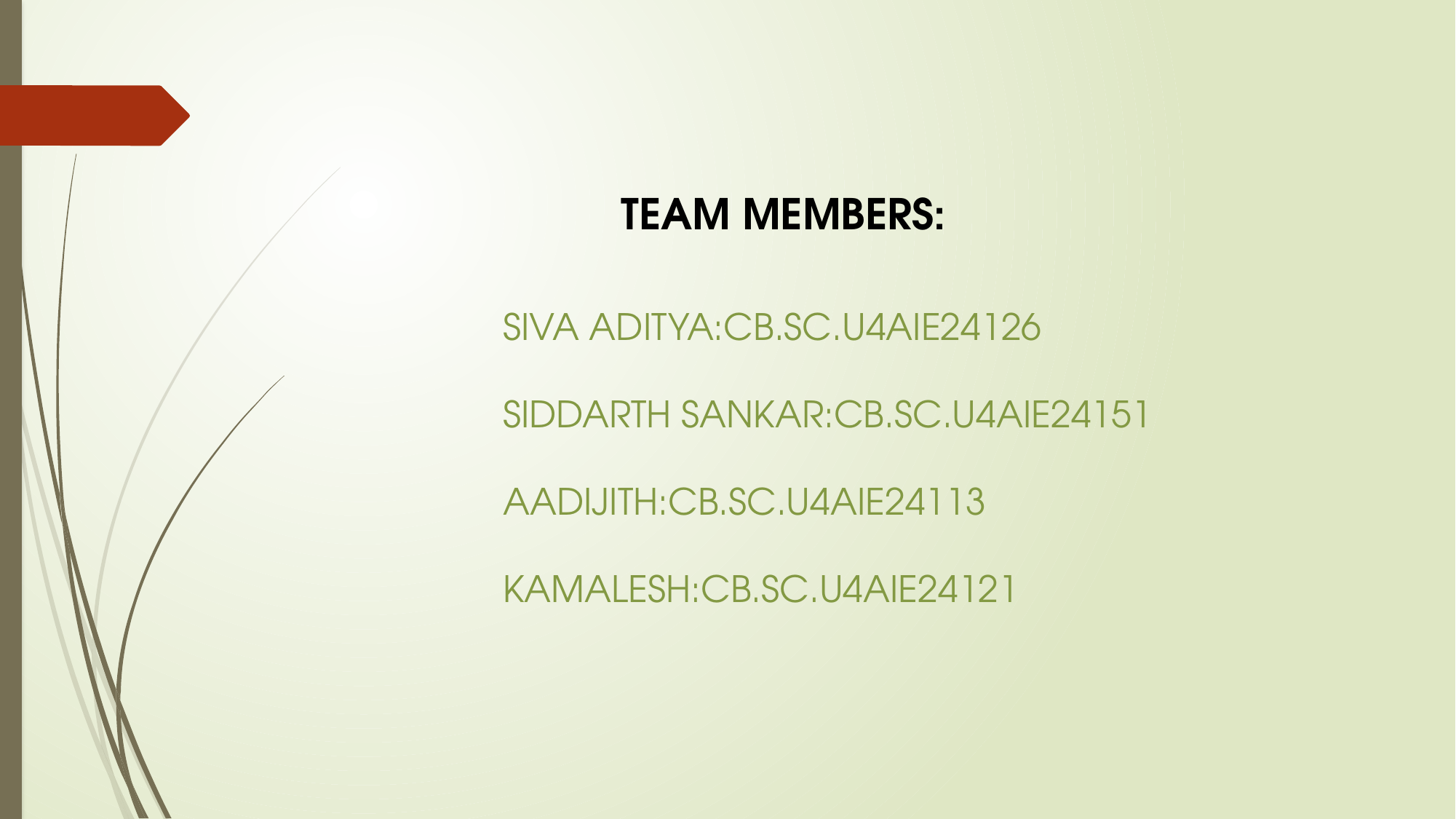

TEAM MEMBERS:

SIVA ADITYA:CB.SC.U4AIE24126

SIDDARTH SANKAR:CB.SC.U4AIE24151

AADIJITH:CB.SC.U4AIE24113

KAMALESH:CB.SC.U4AIE24121